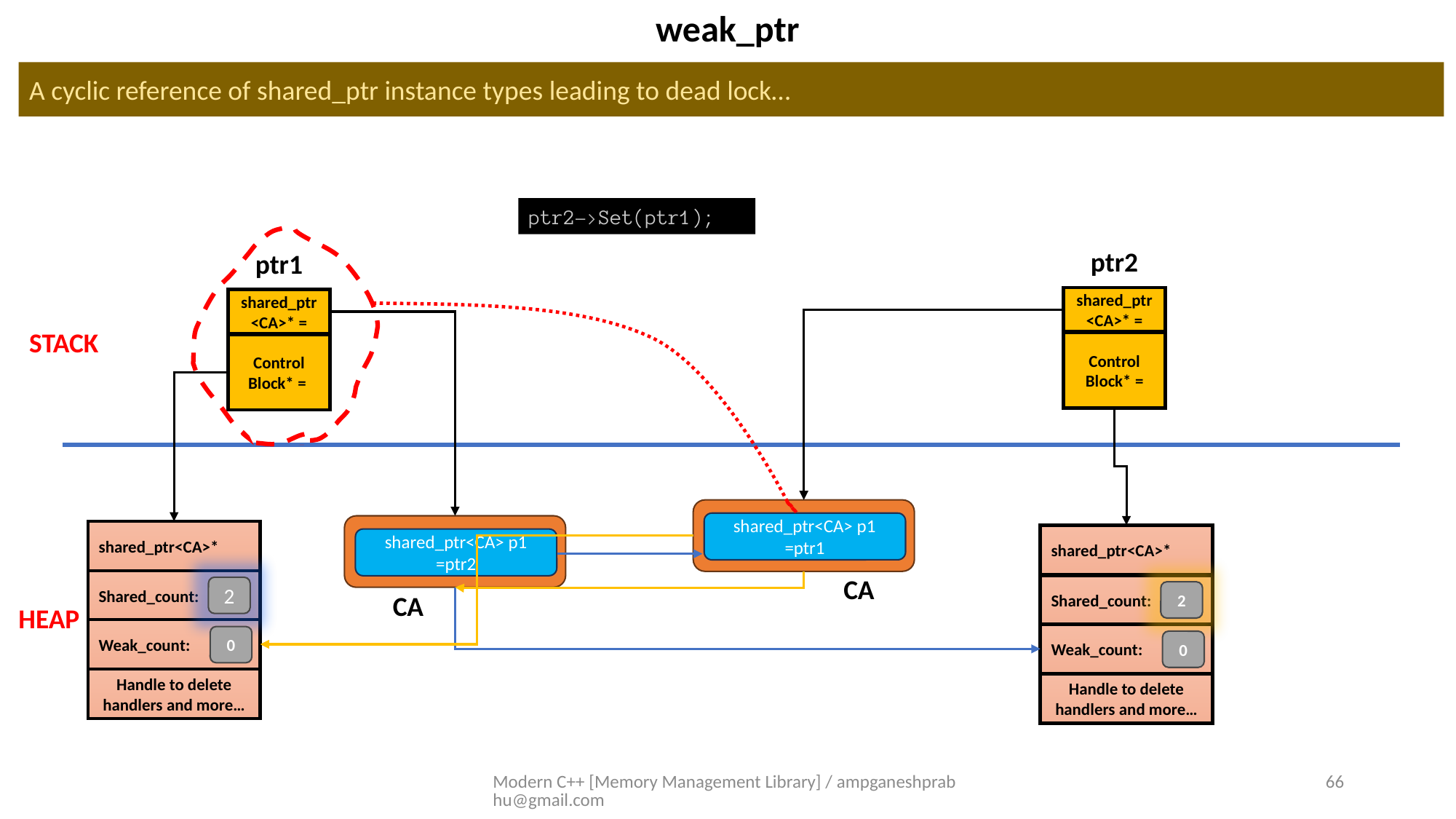

weak_ptr
A cyclic reference of shared_ptr instance types leading to dead lock…
ptr2->Set(ptr1);

ptr2
shared_ptr<CA>* =
Control Block* =
ptr1
shared_ptr<CA>* =
Control Block* =

STACK

shared_ptr<CA> p1 =ptr1

shared_ptr<CA>*
Shared_count:
Weak_count:
Handle to delete handlers and more…
2
0
shared_ptr<CA>*
Shared_count:
Weak_count:
Handle to delete handlers and more…
2
0
shared_ptr<CA> p1 =ptr2
CA
CA
HEAP
Modern C++ [Memory Management Library] / ampganeshprabhu@gmail.com
66